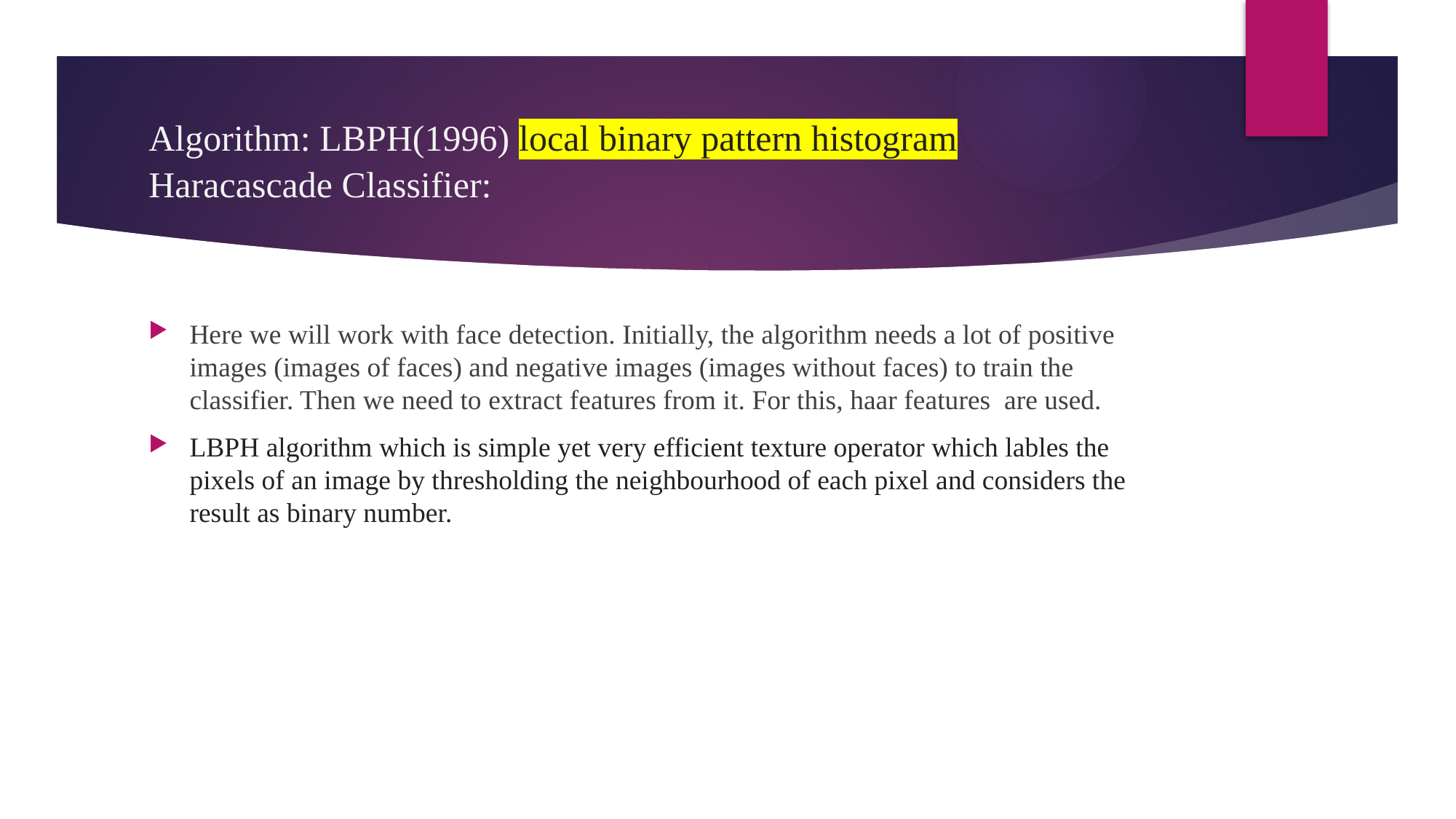

# Algorithm: LBPH(1996) local binary pattern histogram Haracascade Classifier:
Here we will work with face detection. Initially, the algorithm needs a lot of positive images (images of faces) and negative images (images without faces) to train the classifier. Then we need to extract features from it. For this, haar features  are used.
LBPH algorithm which is simple yet very efficient texture operator which lables the pixels of an image by thresholding the neighbourhood of each pixel and considers the result as binary number.